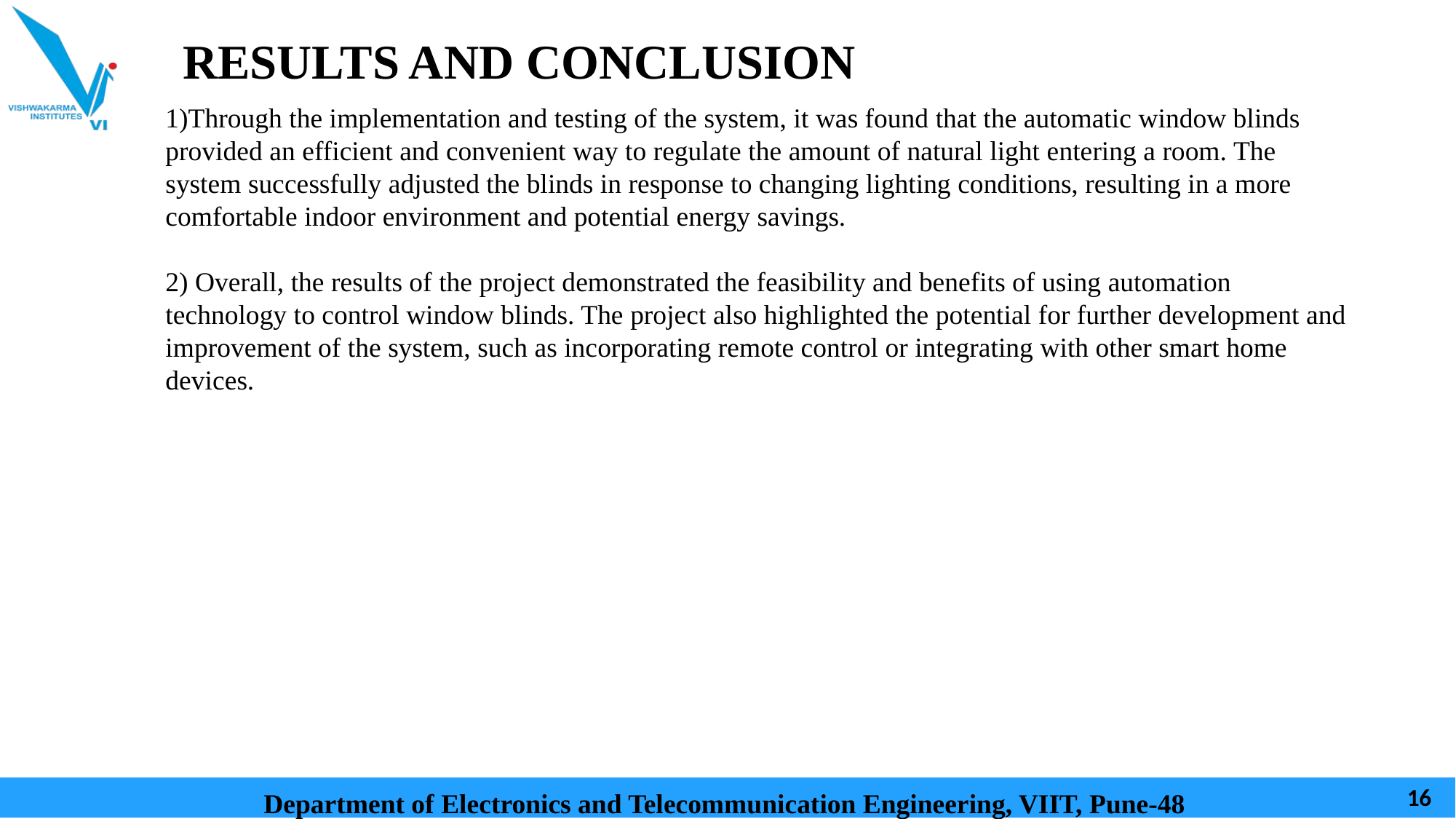

RESULTS AND CONCLUSION
1)Through the implementation and testing of the system, it was found that the automatic window blinds provided an efficient and convenient way to regulate the amount of natural light entering a room. The system successfully adjusted the blinds in response to changing lighting conditions, resulting in a more comfortable indoor environment and potential energy savings.

2) Overall, the results of the project demonstrated the feasibility and benefits of using automation technology to control window blinds. The project also highlighted the potential for further development and improvement of the system, such as incorporating remote control or integrating with other smart home devices.
Department of Electronics and Telecommunication Engineering, VIIT, Pune-48
16